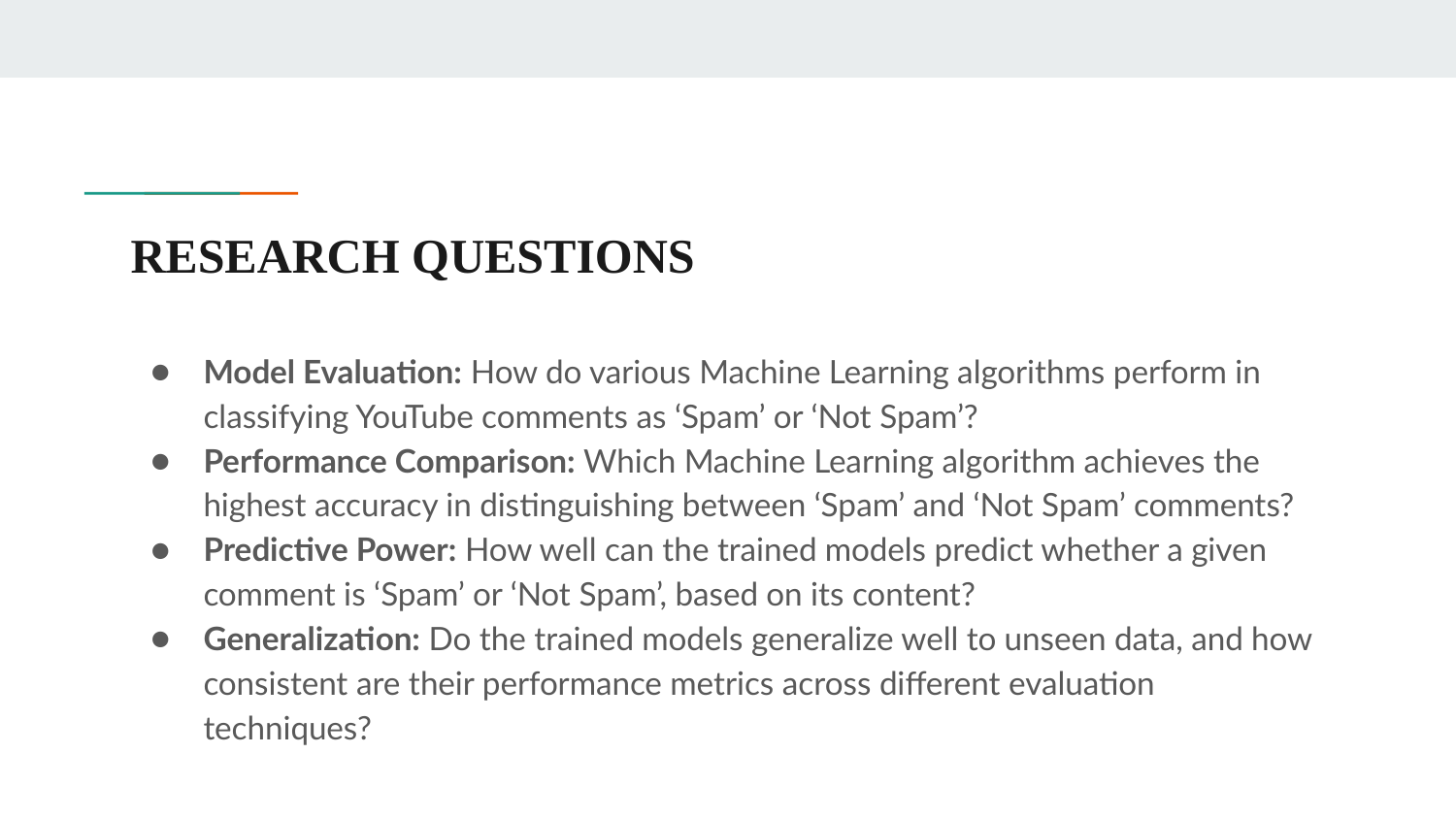

# RESEARCH QUESTIONS
Model Evaluation: How do various Machine Learning algorithms perform in classifying YouTube comments as ‘Spam’ or ‘Not Spam’?
Performance Comparison: Which Machine Learning algorithm achieves the highest accuracy in distinguishing between ‘Spam’ and ‘Not Spam’ comments?
Predictive Power: How well can the trained models predict whether a given comment is ‘Spam’ or ‘Not Spam’, based on its content?
Generalization: Do the trained models generalize well to unseen data, and how consistent are their performance metrics across different evaluation techniques?